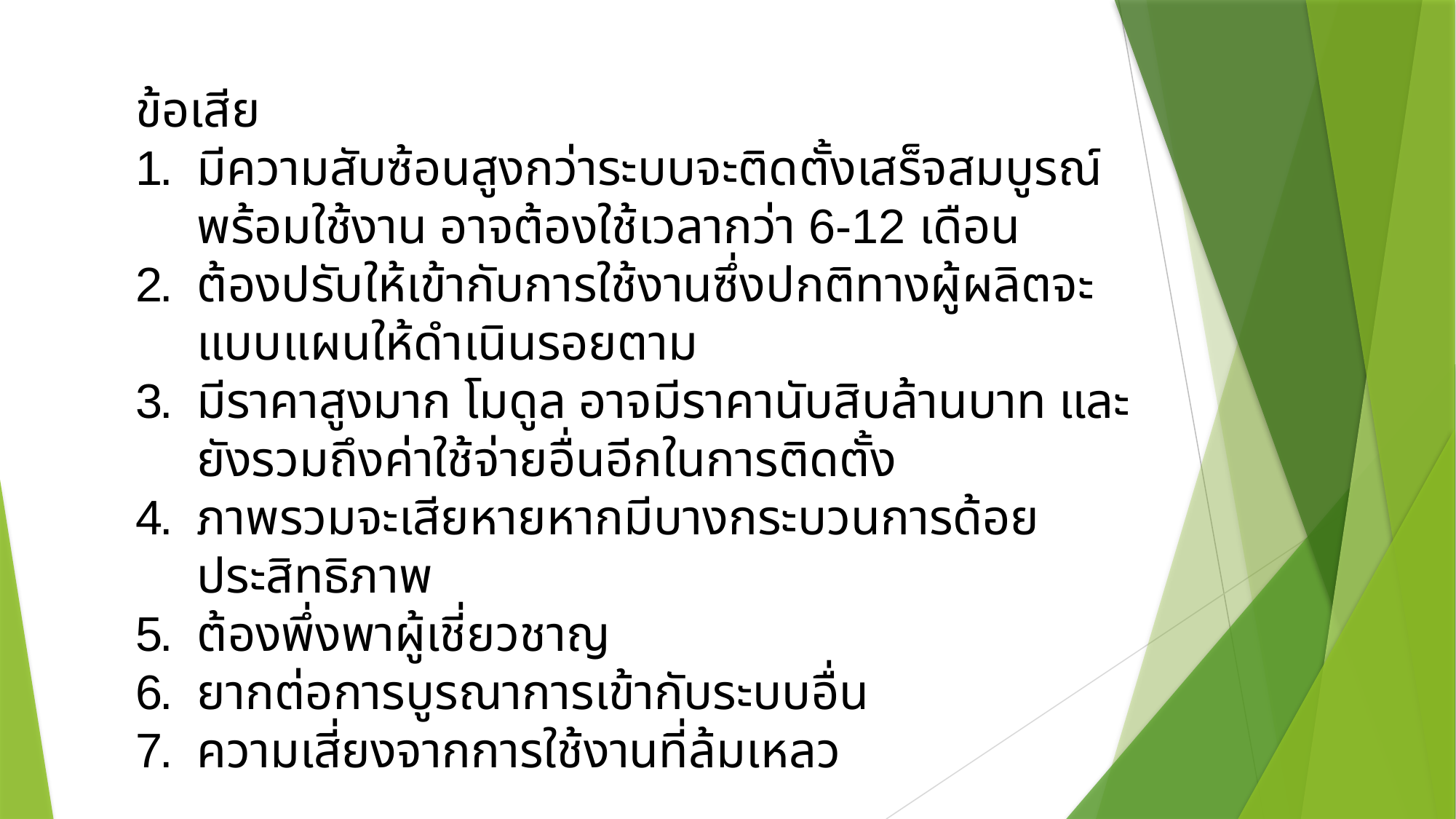

ข้อเสีย
มีความสับซ้อนสูงกว่าระบบจะติดตั้งเสร็จสมบูรณ์พร้อมใช้งาน อาจต้องใช้เวลากว่า 6-12 เดือน
ต้องปรับให้เข้ากับการใช้งานซึ่งปกติทางผู้ผลิตจะแบบแผนให้ดำเนินรอยตาม
มีราคาสูงมาก โมดูล อาจมีราคานับสิบล้านบาท และยังรวมถึงค่าใช้จ่ายอื่นอีกในการติดตั้ง
ภาพรวมจะเสียหายหากมีบางกระบวนการด้อยประสิทธิภาพ
ต้องพึ่งพาผู้เชี่ยวชาญ
ยากต่อการบูรณาการเข้ากับระบบอื่น
ความเสี่ยงจากการใช้งานที่ล้มเหลว